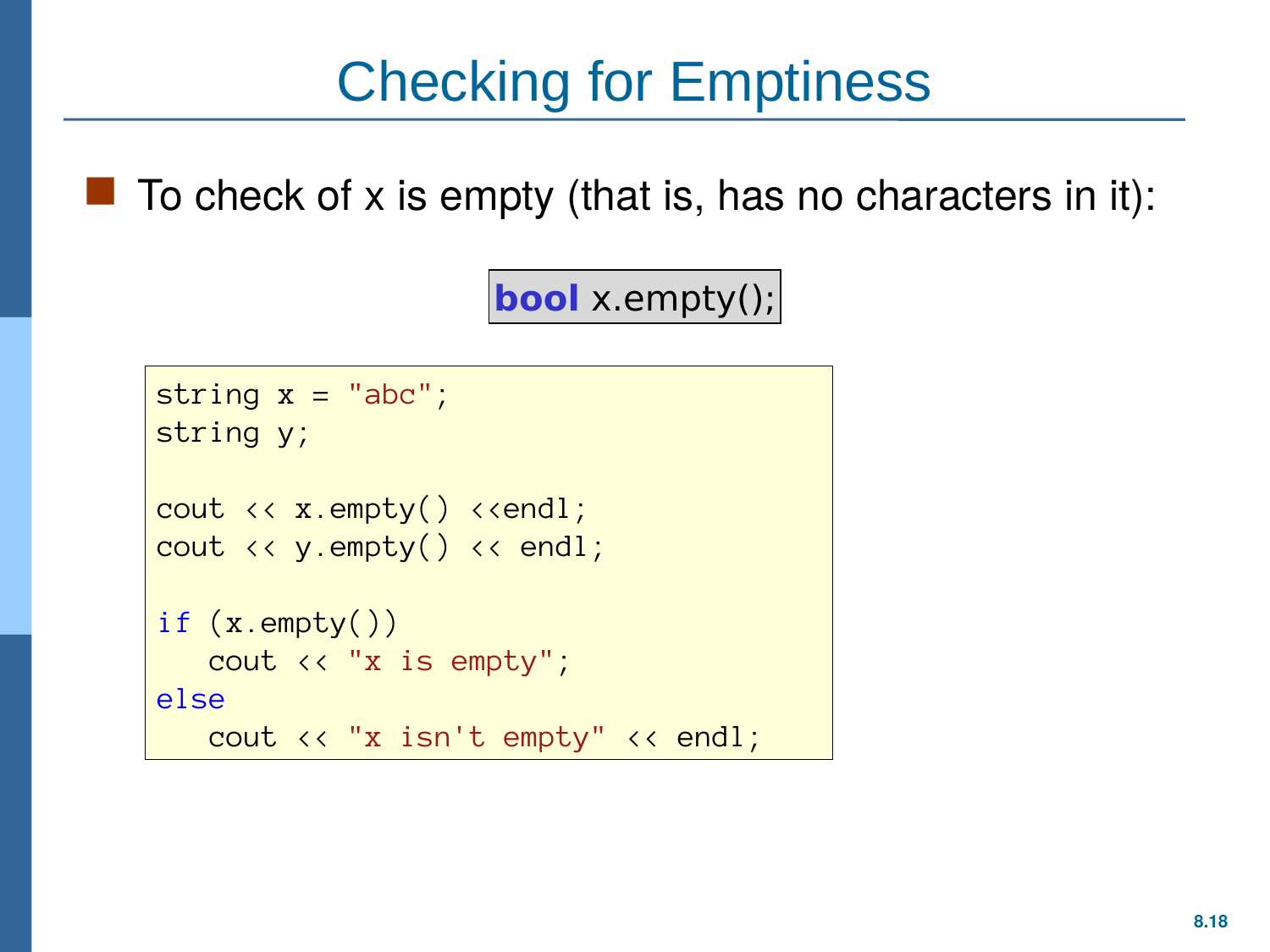

# Checking for Emptiness
To check of x is empty (that is, has no characters in it):

bool x.empty();
string x = "abc";
string y;

cout << x.empty() <<endl;
cout << y.empty() << endl;

if (x.empty())
   cout << "x is empty";
else
   cout << "x isn't empty" << endl;